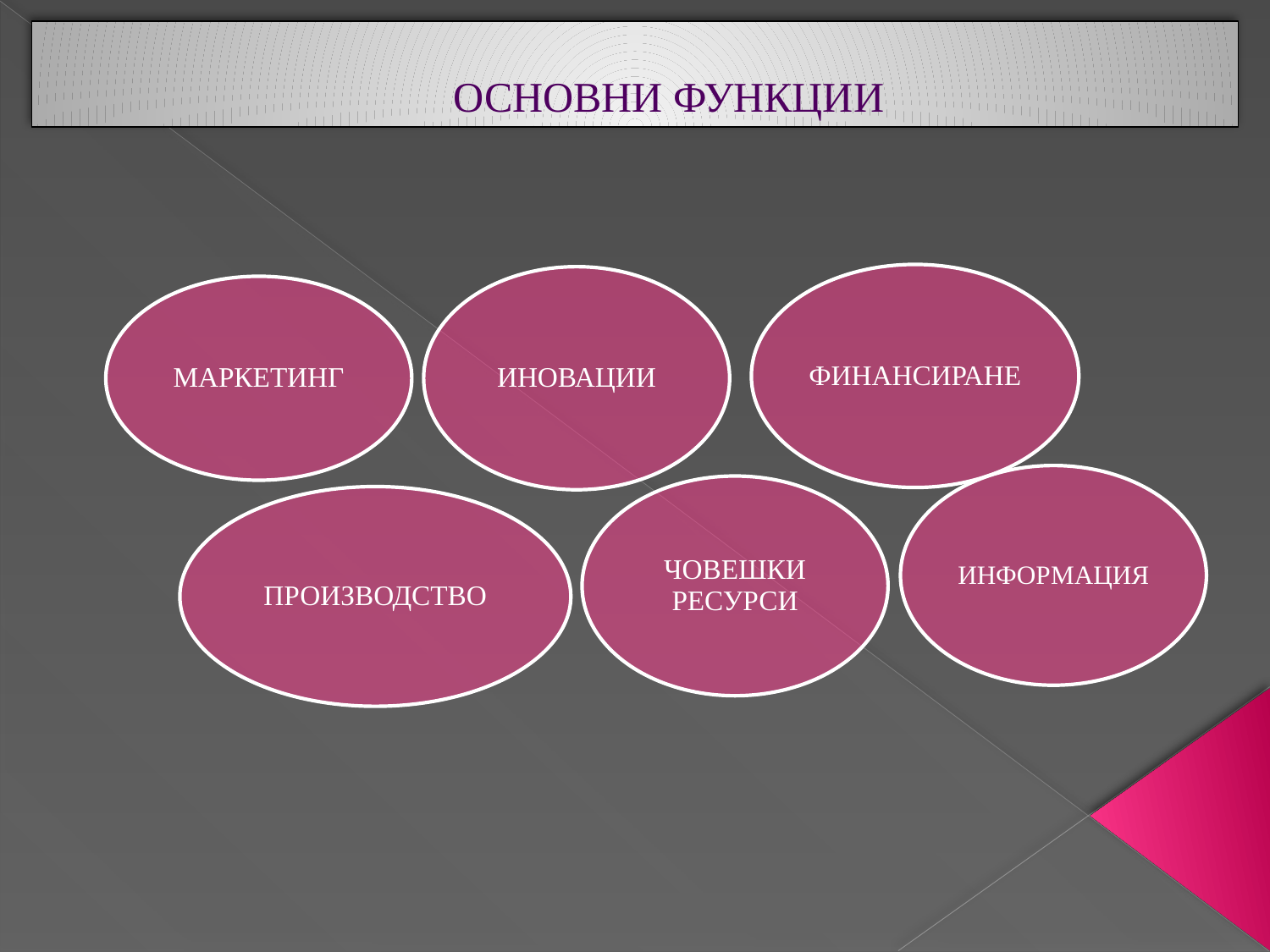

# ОСНОВНИ ФУНКЦИИ
МАРКЕТИНГ
ПРОИЗВОДСТВО
ИНОВАЦИИ
ЧОВЕШКИ РЕСУРСИ
ФИНАНСИРАНЕ
ИНФОРМАЦИЯ